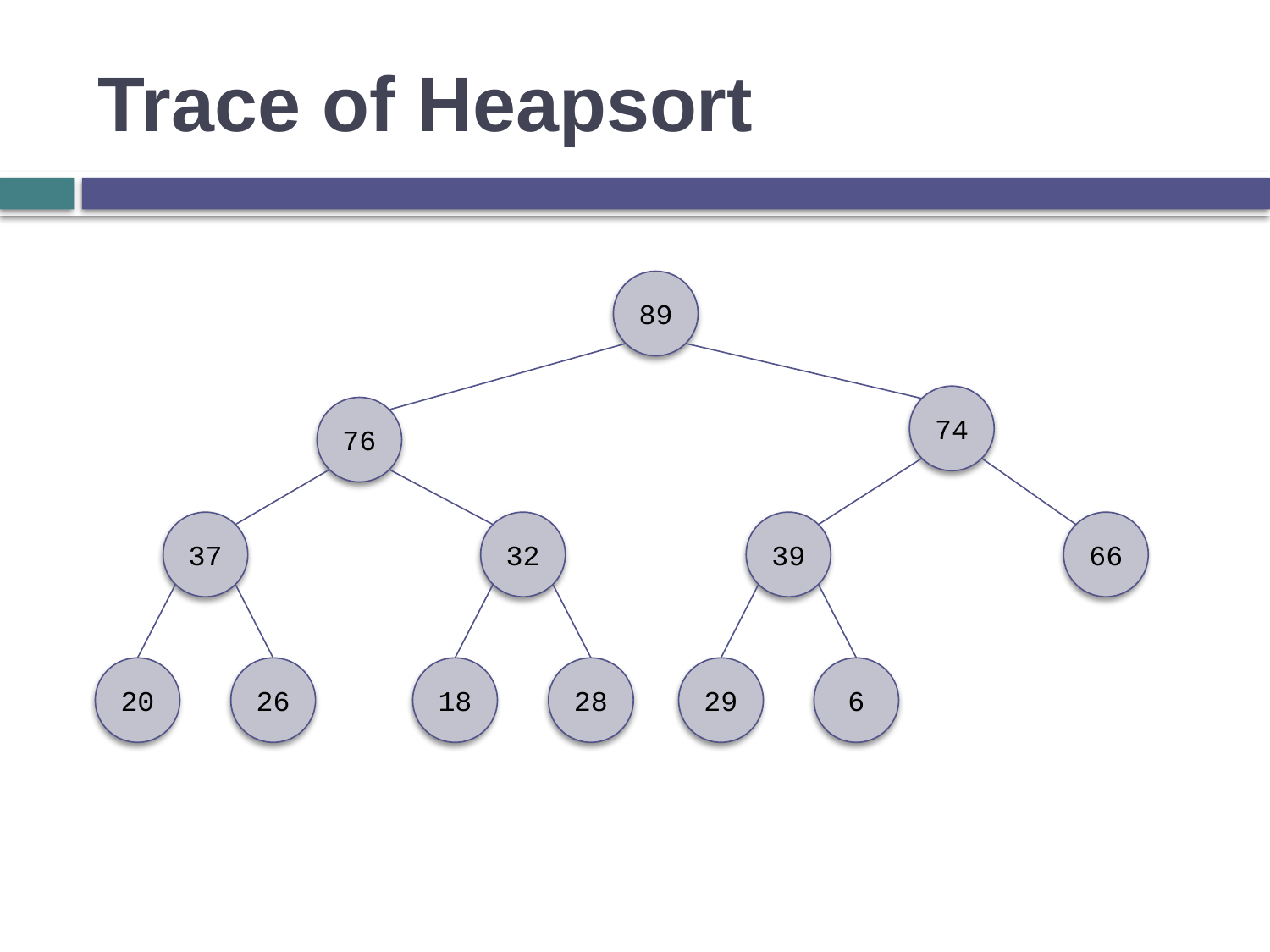

# Trace of Heapsort
89
74
76
37
32
39
66
20
26
18
28
29
6